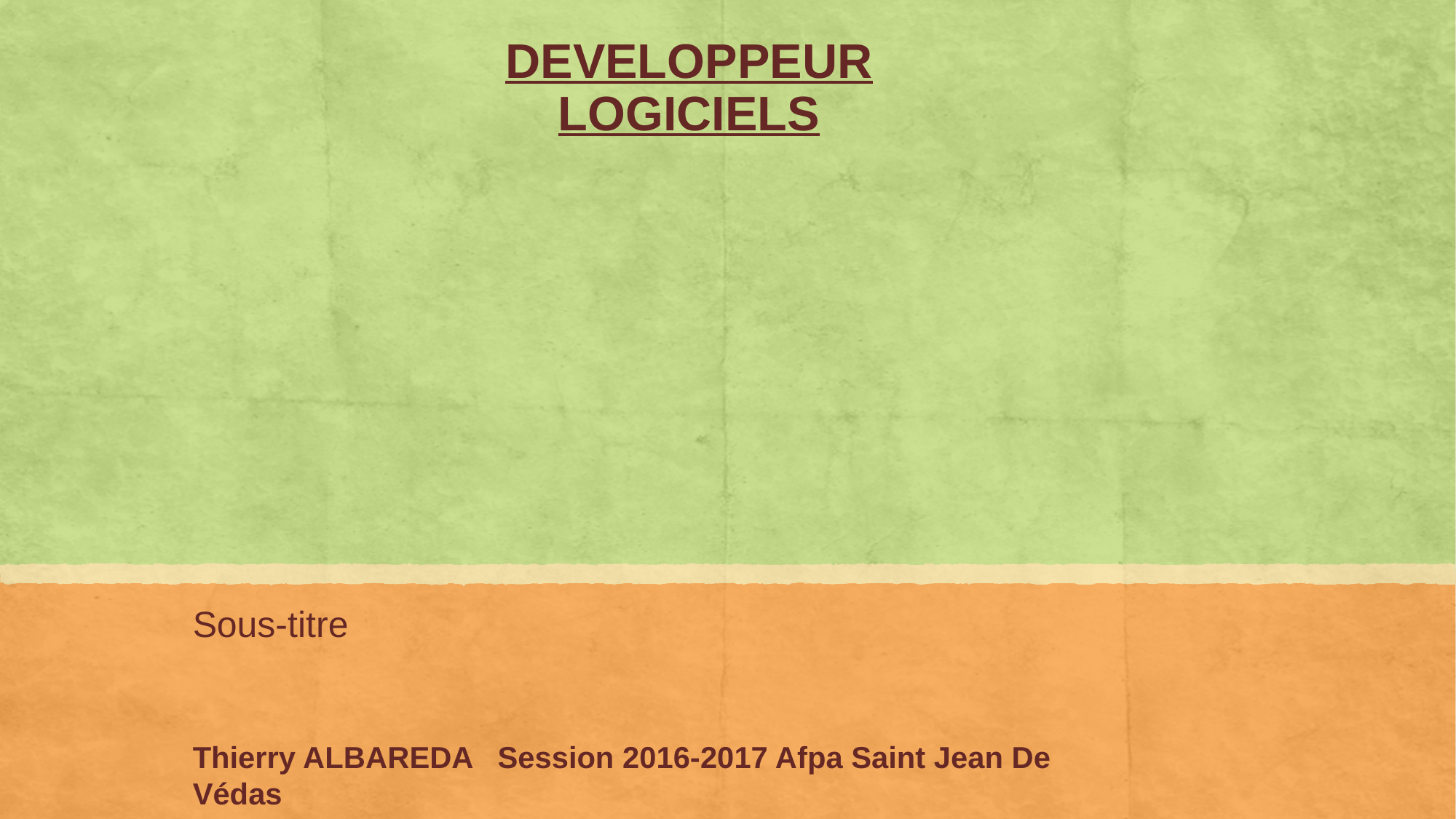

#
DEVELOPPEUR LOGICIELS
Sous-titre

Thierry ALBAREDA   Session 2016-2017 Afpa Saint Jean De Védas